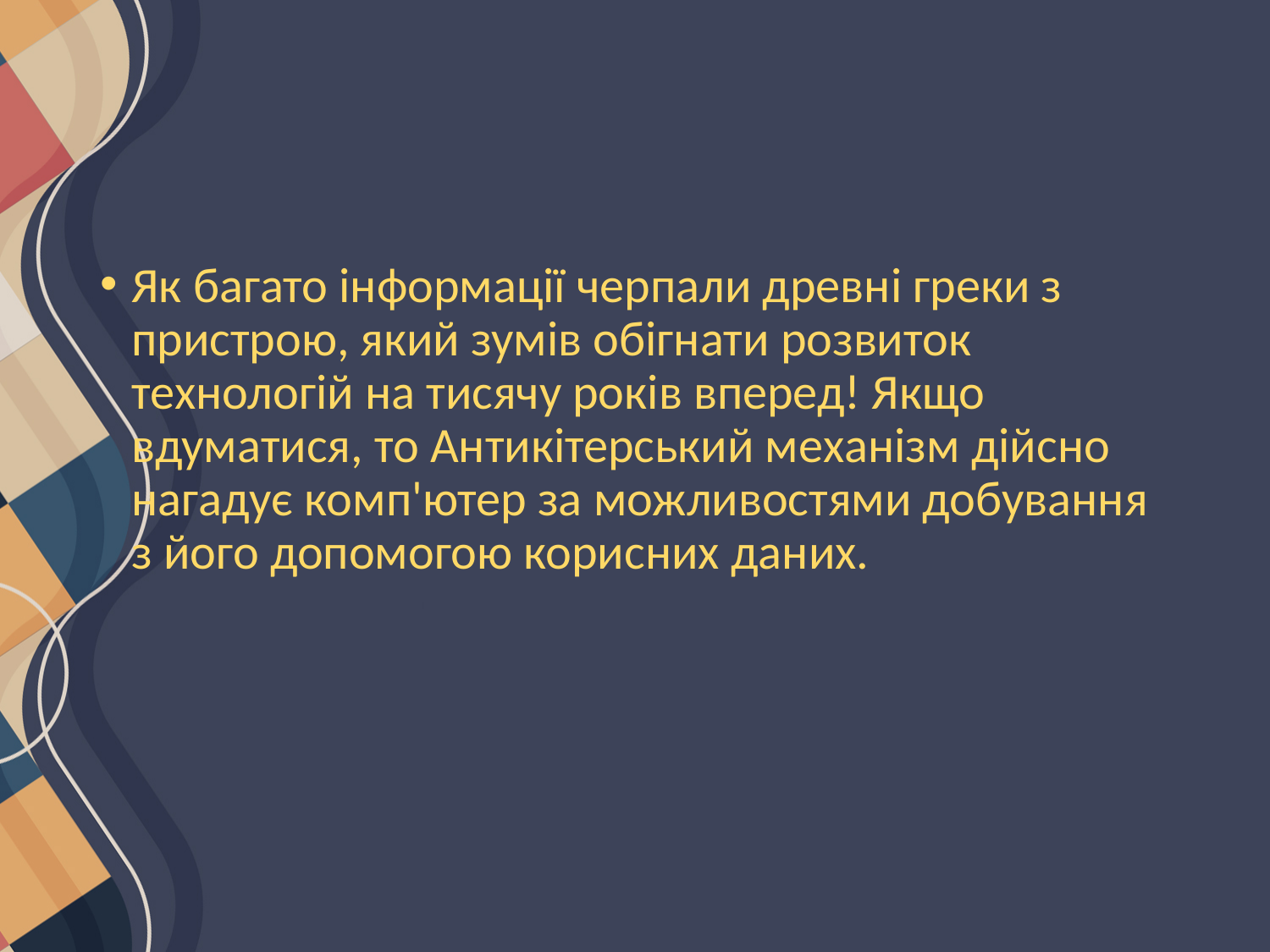

#
Як багато інформації черпали древні греки з пристрою, який зумів обігнати розвиток технологій на тисячу років вперед! Якщо вдуматися, то Антикітерський механізм дійсно нагадує комп'ютер за можливостями добування з його допомогою корисних даних.